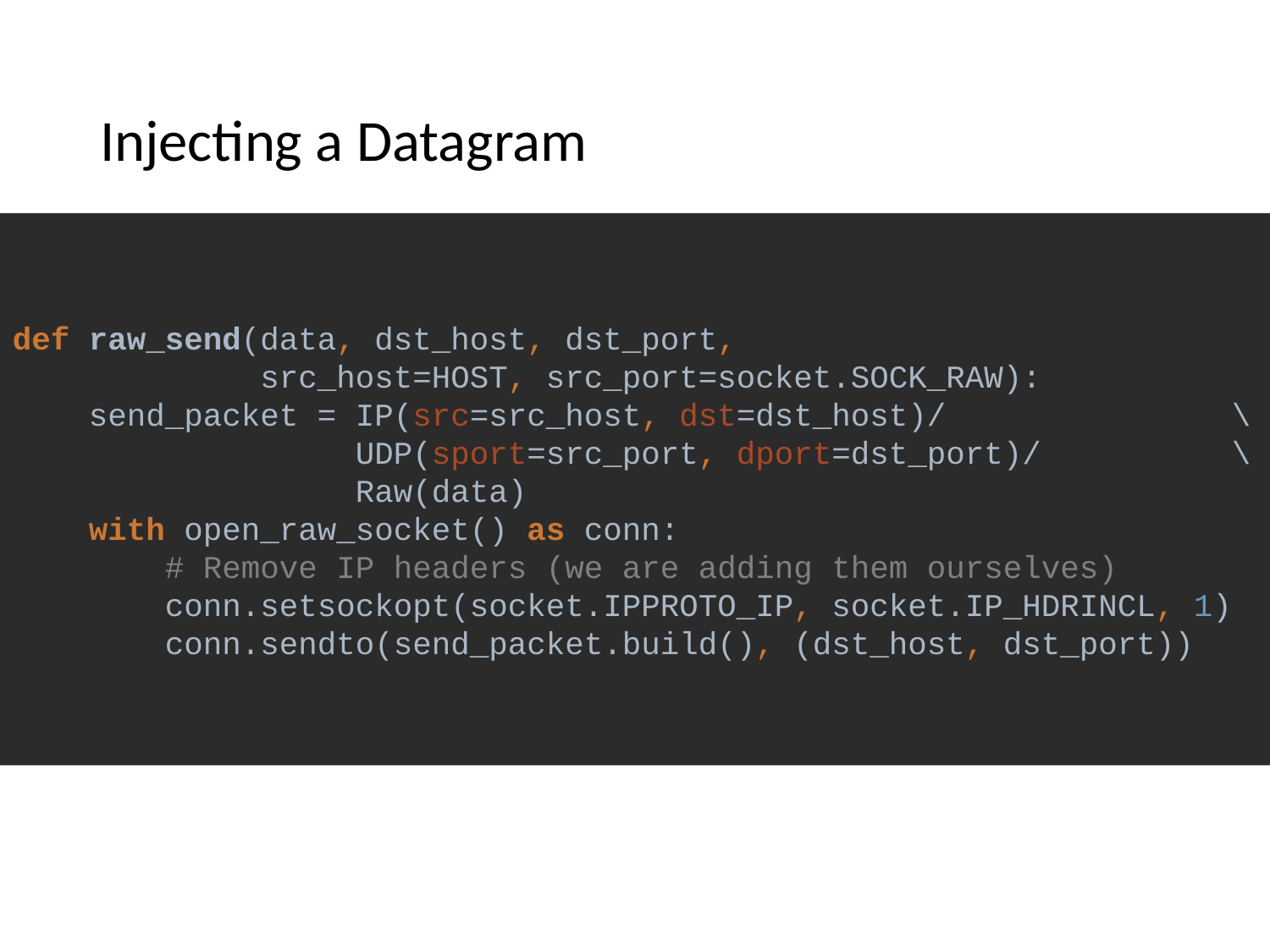

# Injecting a Datagram
def raw_send(data, dst_host, dst_port,
             src_host=HOST, src_port=socket.SOCK_RAW):
    send_packet = IP(src=src_host, dst=dst_host)/               \
                  UDP(sport=src_port, dport=dst_port)/          \
                  Raw(data)
    with open_raw_socket() as conn:
        # Remove IP headers (we are adding them ourselves)
        conn.setsockopt(socket.IPPROTO_IP, socket.IP_HDRINCL, 1)
        conn.sendto(send_packet.build(), (dst_host, dst_port))